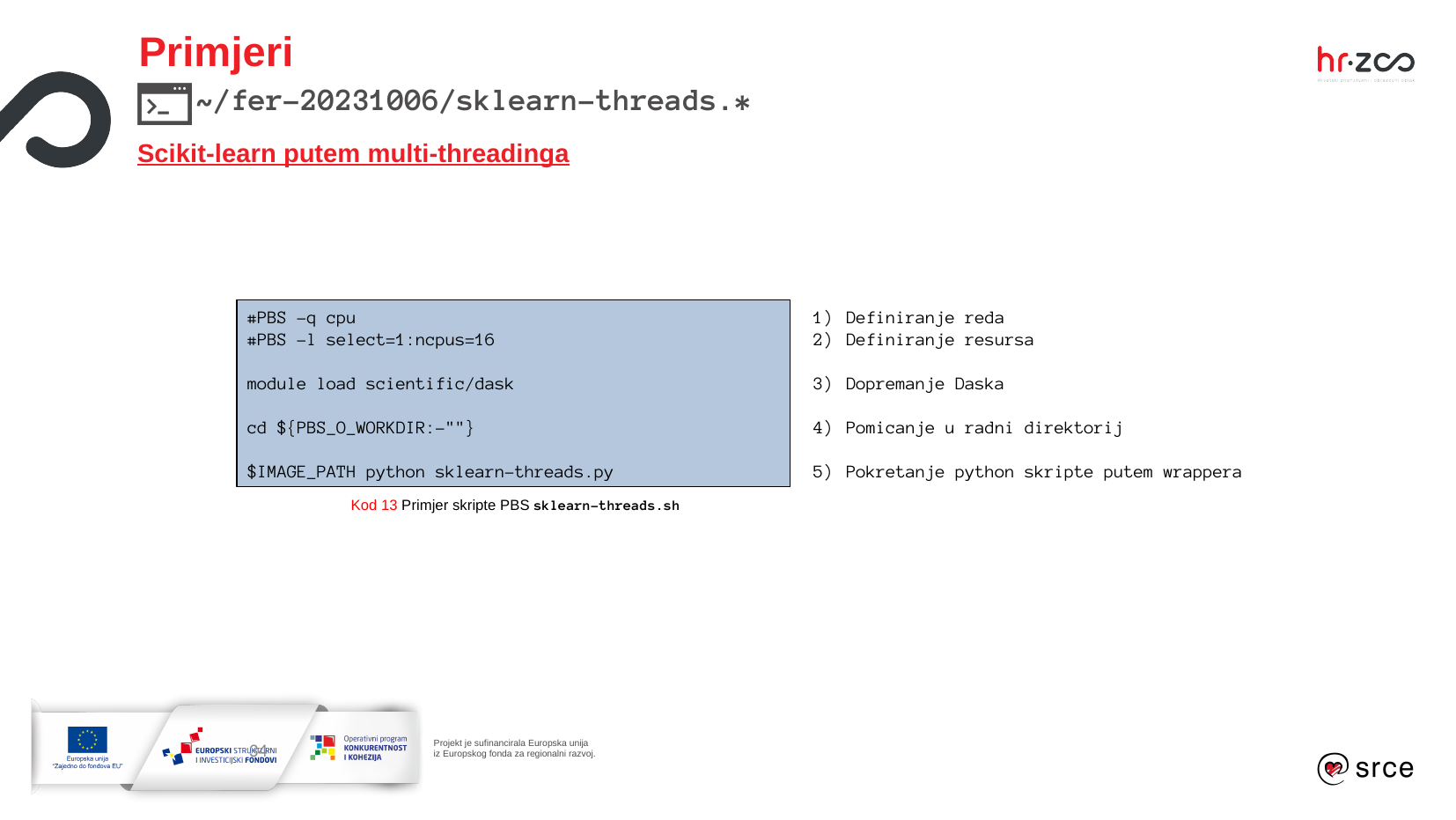

Primjeri
     ~/fer-20231006/sklearn-threads.*
Scikit-learn putem multi-threadinga
#PBS -q cpu
#PBS -l select=1:ncpus=16

module load scientific/dask

cd ${PBS_O_WORKDIR:-""}

$IMAGE_PATH python sklearn-threads.py
Definiranje reda
Definiranje resursa

Dopremanje Daska

Pomicanje u radni direktorij

Pokretanje python skripte putem wrappera
Kod 13 Primjer skripte PBS sklearn-threads.sh
34